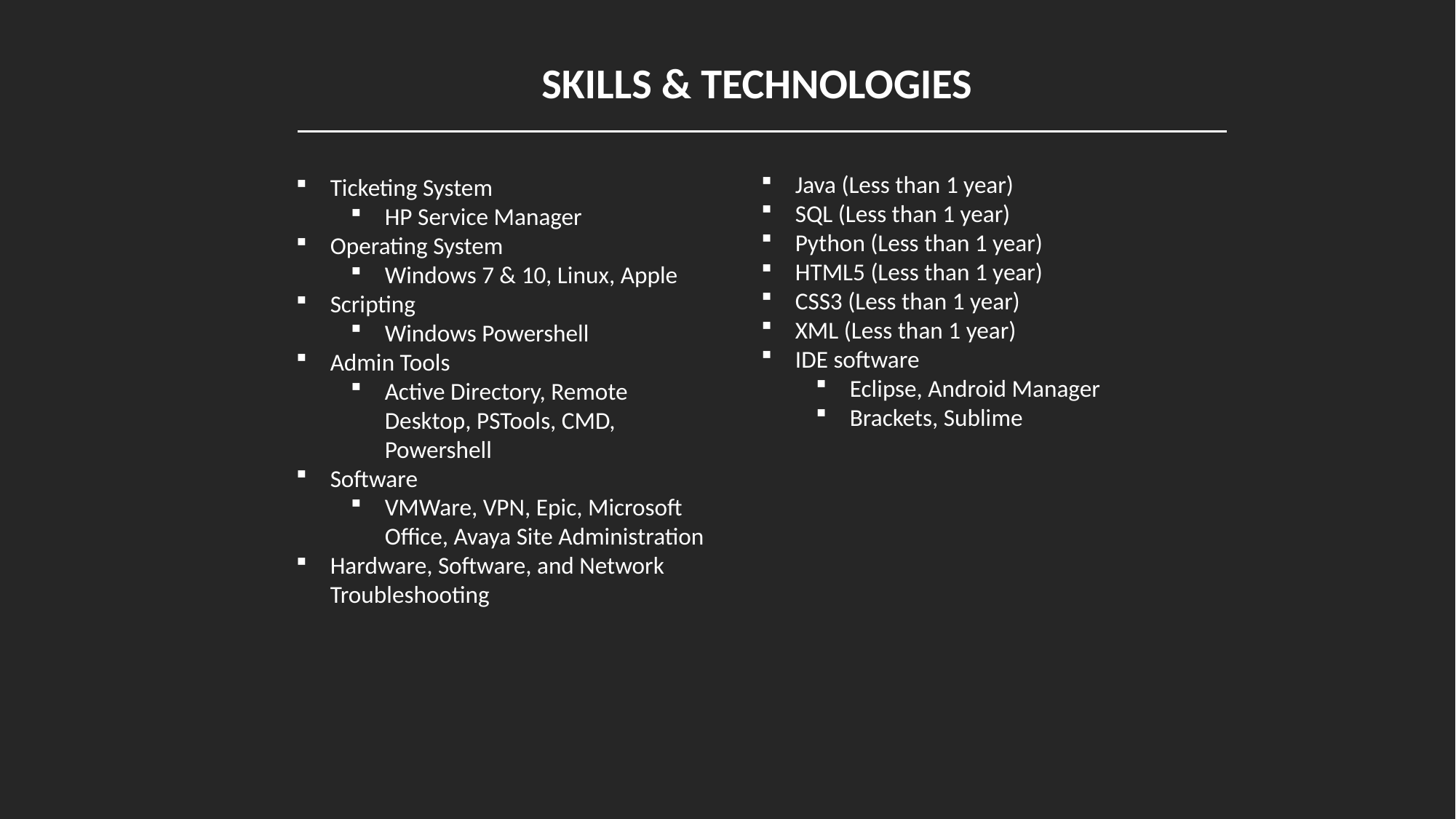

# SKILLS & TECHNOLOGIES
Java (Less than 1 year)
SQL (Less than 1 year)
Python (Less than 1 year)
HTML5 (Less than 1 year)
CSS3 (Less than 1 year)
XML (Less than 1 year)
IDE software
Eclipse, Android Manager
Brackets, Sublime

Ticketing System
HP Service Manager
Operating System
Windows 7 & 10, Linux, Apple
Scripting
Windows Powershell
Admin Tools
Active Directory, Remote Desktop, PSTools, CMD, Powershell
Software
VMWare, VPN, Epic, Microsoft Office, Avaya Site Administration
Hardware, Software, and Network Troubleshooting